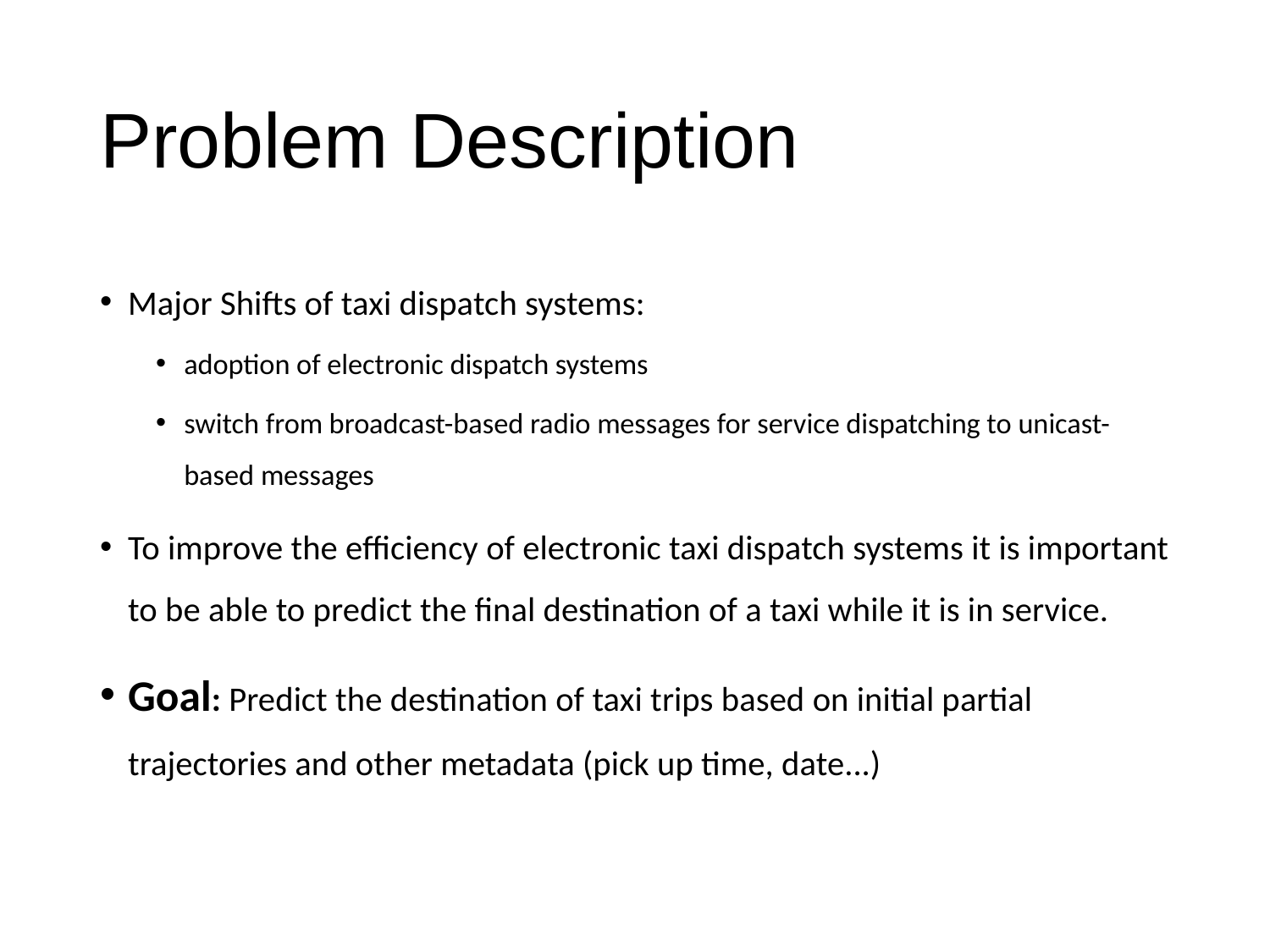

# Problem Description
Major Shifts of taxi dispatch systems:
adoption of electronic dispatch systems
switch from broadcast-based radio messages for service dispatching to unicast-based messages
To improve the efficiency of electronic taxi dispatch systems it is important to be able to predict the final destination of a taxi while it is in service.
Goal: Predict the destination of taxi trips based on initial partial trajectories and other metadata (pick up time, date...)